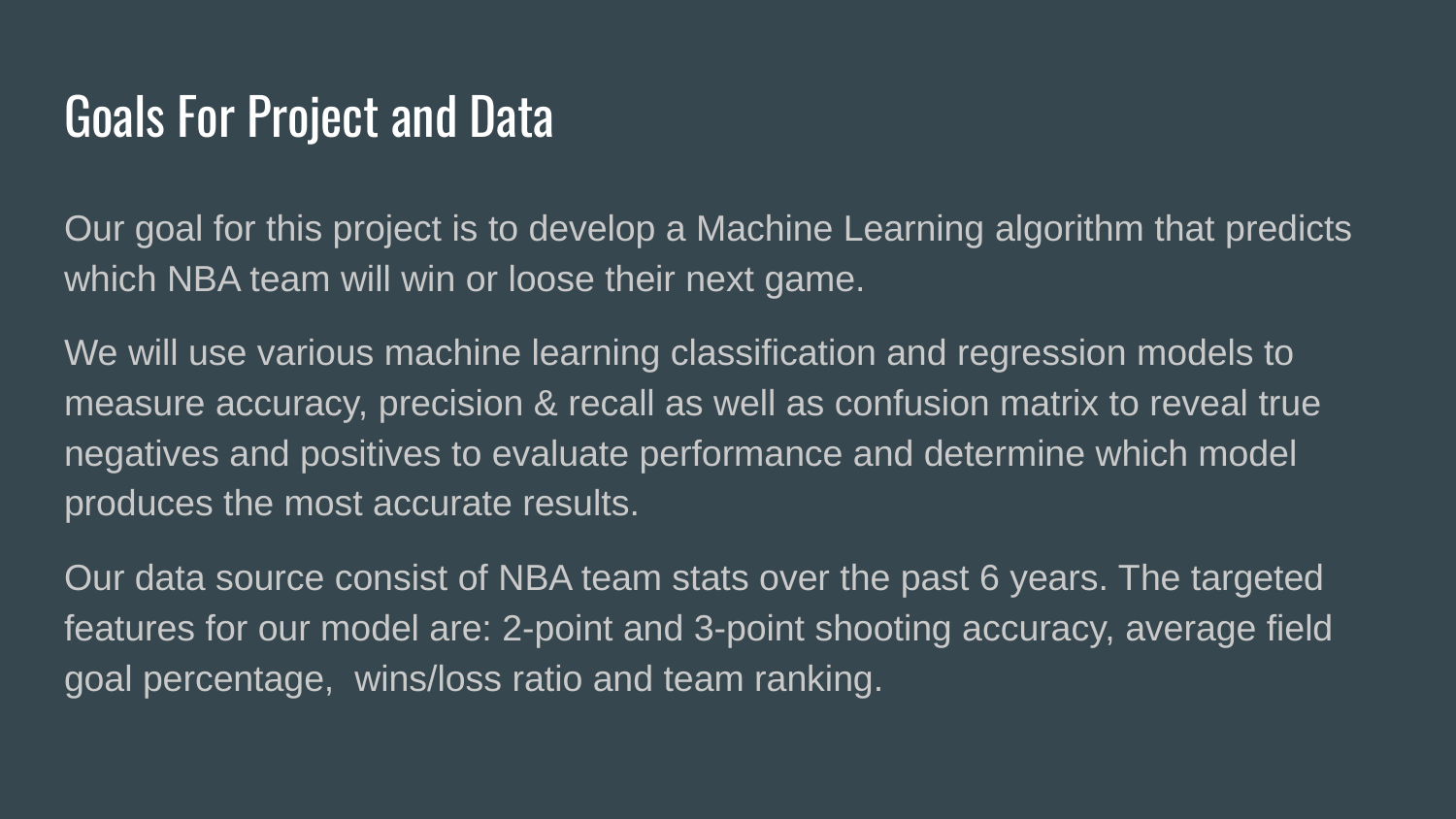

# Goals For Project and Data
Our goal for this project is to develop a Machine Learning algorithm that predicts which NBA team will win or loose their next game.
We will use various machine learning classification and regression models to measure accuracy, precision & recall as well as confusion matrix to reveal true negatives and positives to evaluate performance and determine which model produces the most accurate results.
Our data source consist of NBA team stats over the past 6 years. The targeted features for our model are: 2-point and 3-point shooting accuracy, average field goal percentage,  wins/loss ratio and team ranking.